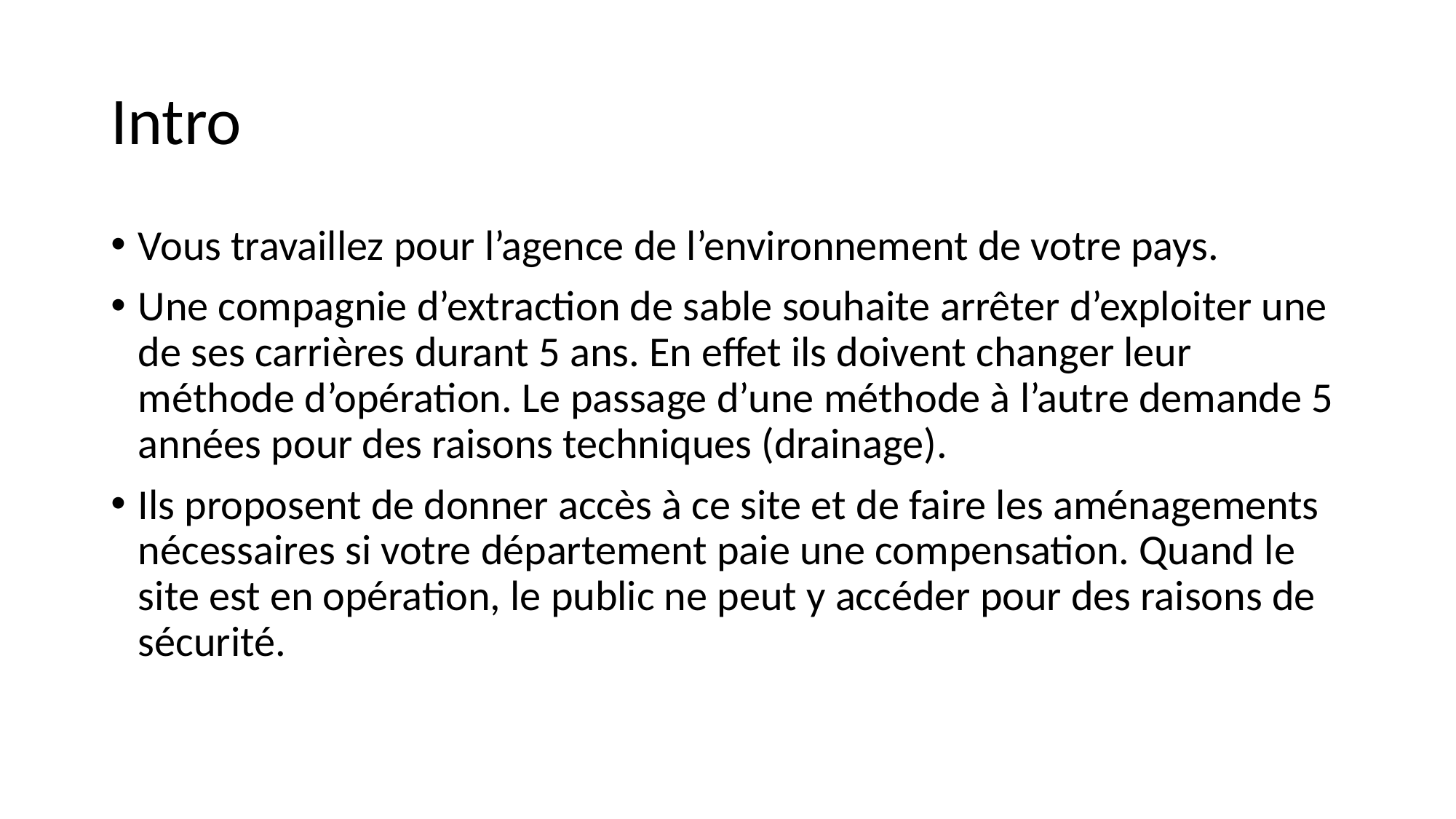

# Intro
Vous travaillez pour l’agence de l’environnement de votre pays.
Une compagnie d’extraction de sable souhaite arrêter d’exploiter une de ses carrières durant 5 ans. En effet ils doivent changer leur méthode d’opération. Le passage d’une méthode à l’autre demande 5 années pour des raisons techniques (drainage).
Ils proposent de donner accès à ce site et de faire les aménagements nécessaires si votre département paie une compensation. Quand le site est en opération, le public ne peut y accéder pour des raisons de sécurité.